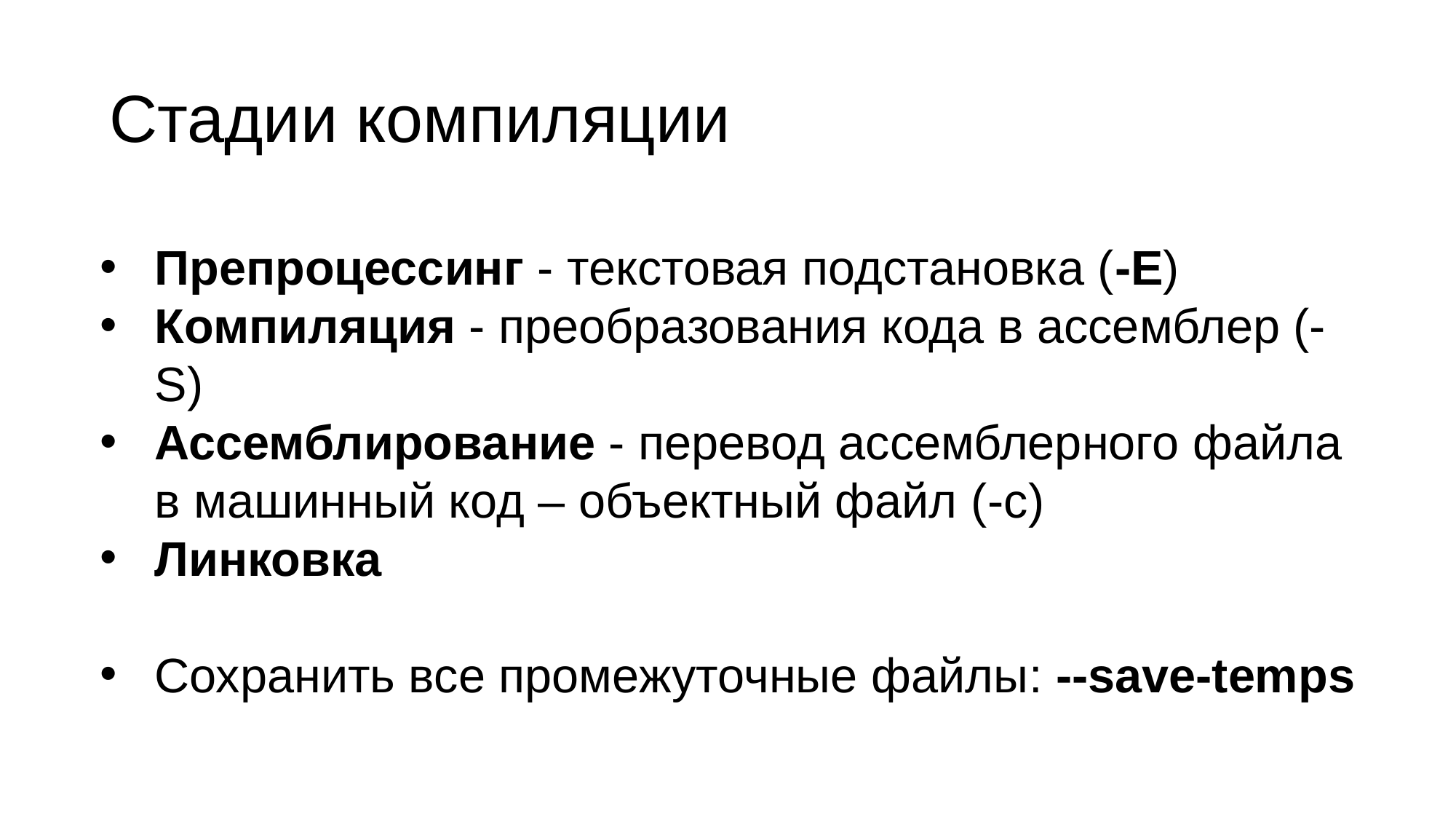

# Стадии компиляции
Препроцессинг - текстовая подстановка (-E)
Компиляция - преобразования кода в ассемблер (-S)
Ассемблирование - перевод ассемблерного файла в машинный код – объектный файл (-c)
Линковка

Сохранить все промежуточные файлы: --save-temps